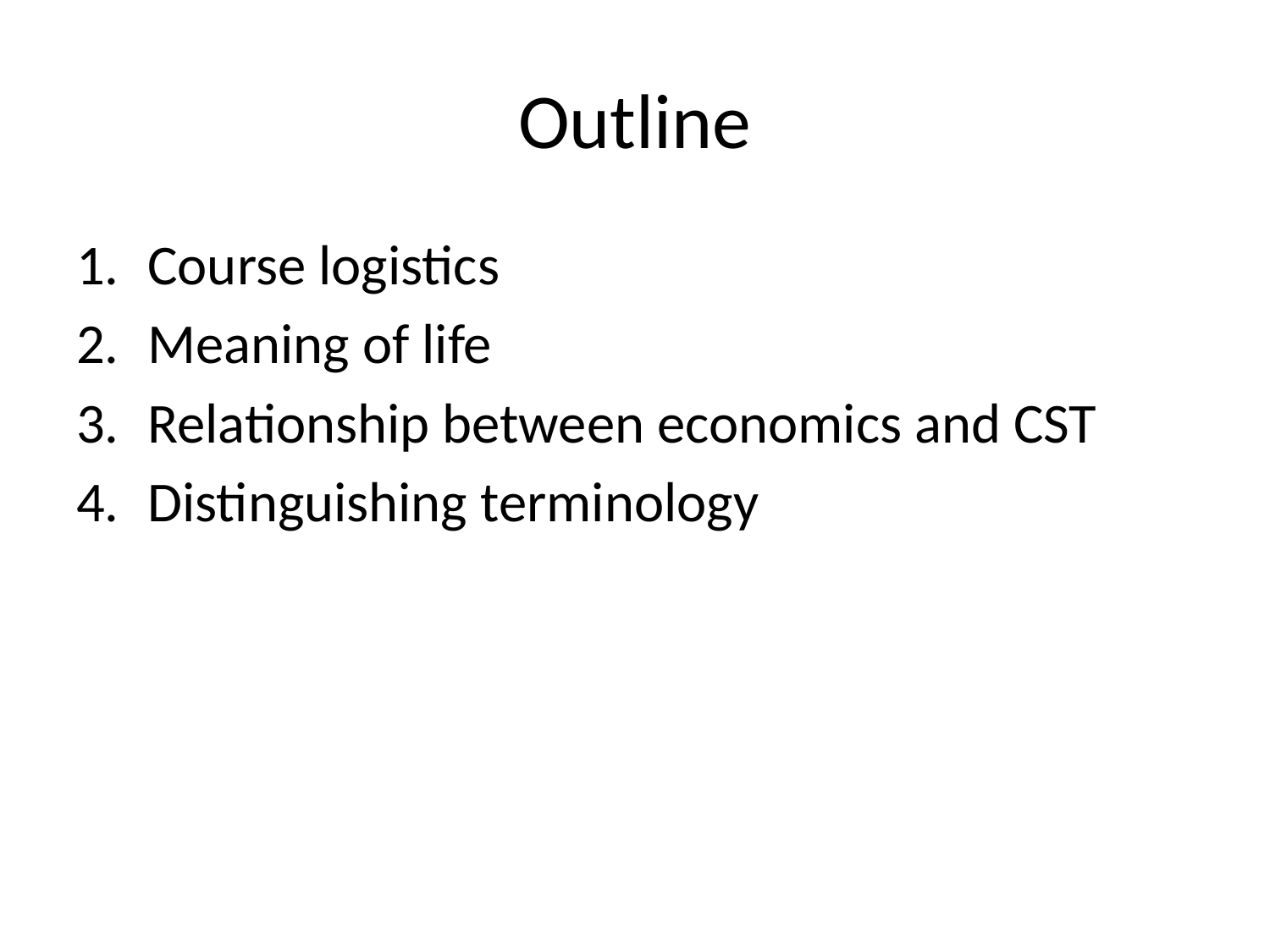

# Outline
Course logistics
Meaning of life
Relationship between economics and CST
Distinguishing terminology